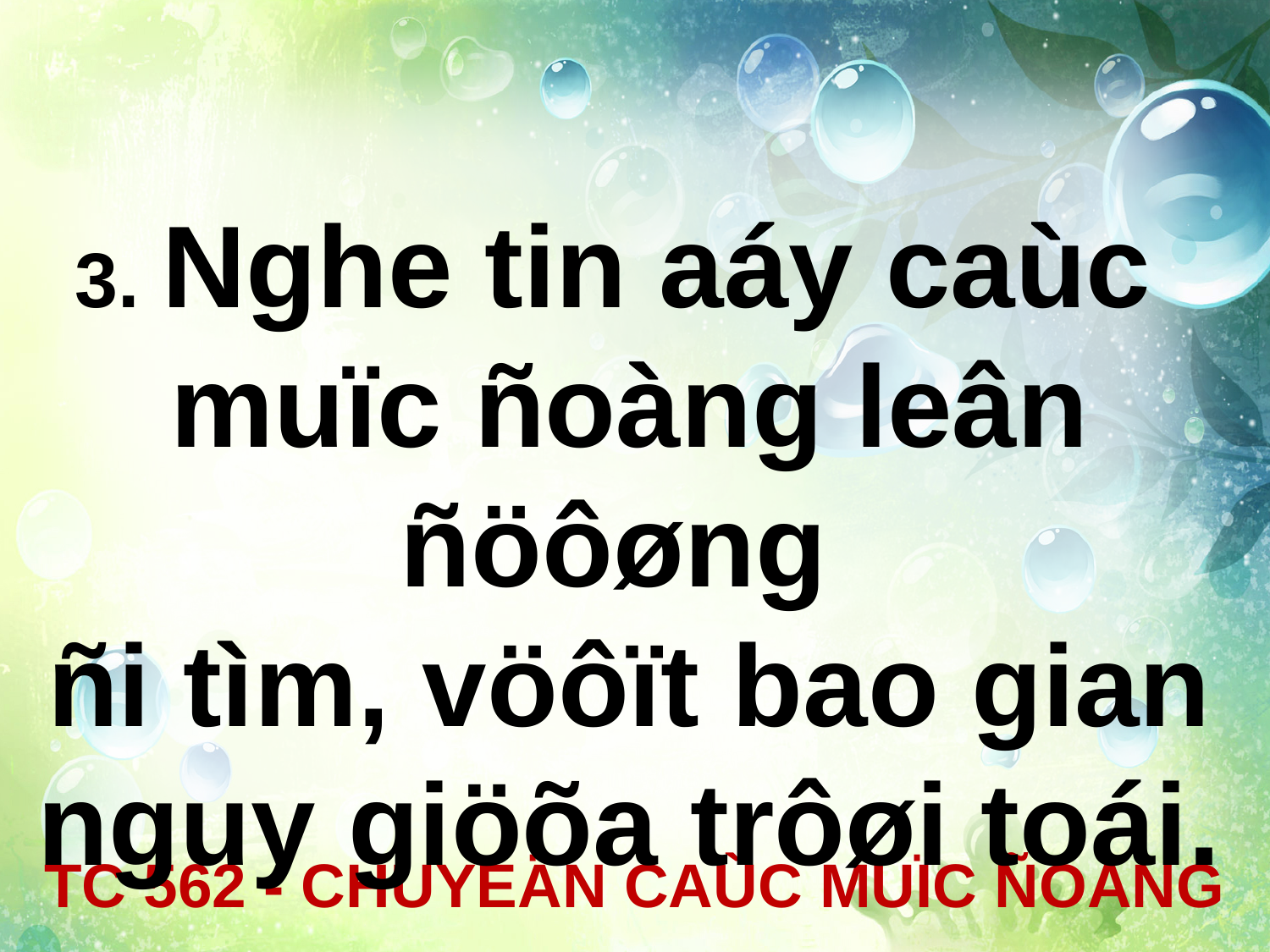

3. Nghe tin aáy caùc
muïc ñoàng leân ñöôøng
ñi tìm, vöôït bao gian nguy giöõa trôøi toái.
TC 562 - CHUYEÄN CAÙC MUÏC ÑOÀNG